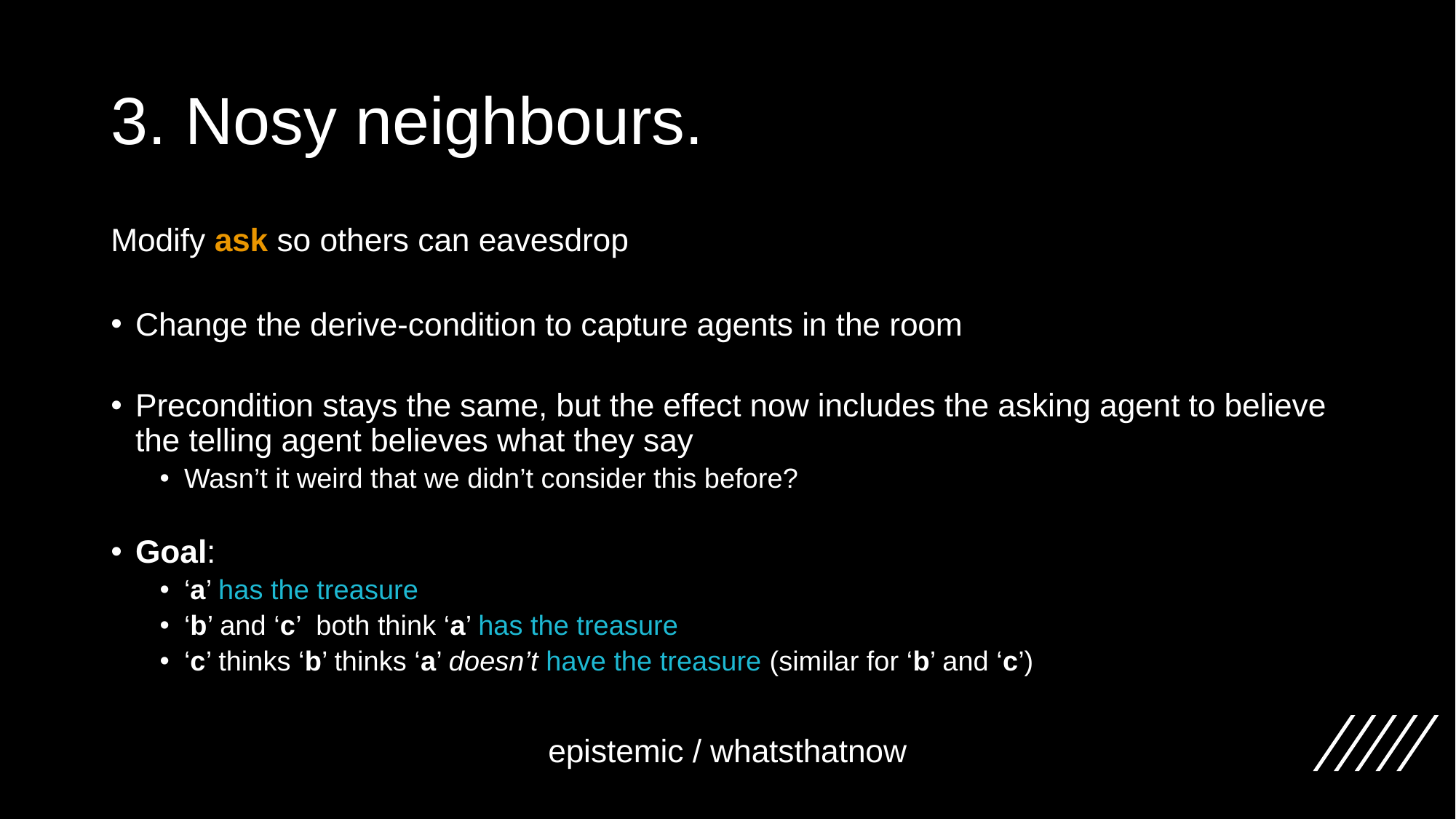

# 3. Nosy neighbours.
Modify ask so others can eavesdrop
Change the derive-condition to capture agents in the room
Precondition stays the same, but the effect now includes the asking agent to believe the telling agent believes what they say
Wasn’t it weird that we didn’t consider this before?
Goal:
‘a’ has the treasure
‘b’ and ‘c’  both think ‘a’ has the treasure
‘c’ thinks ‘b’ thinks ‘a’ doesn’t have the treasure (similar for ‘b’ and ‘c’)

epistemic / whatsthatnow